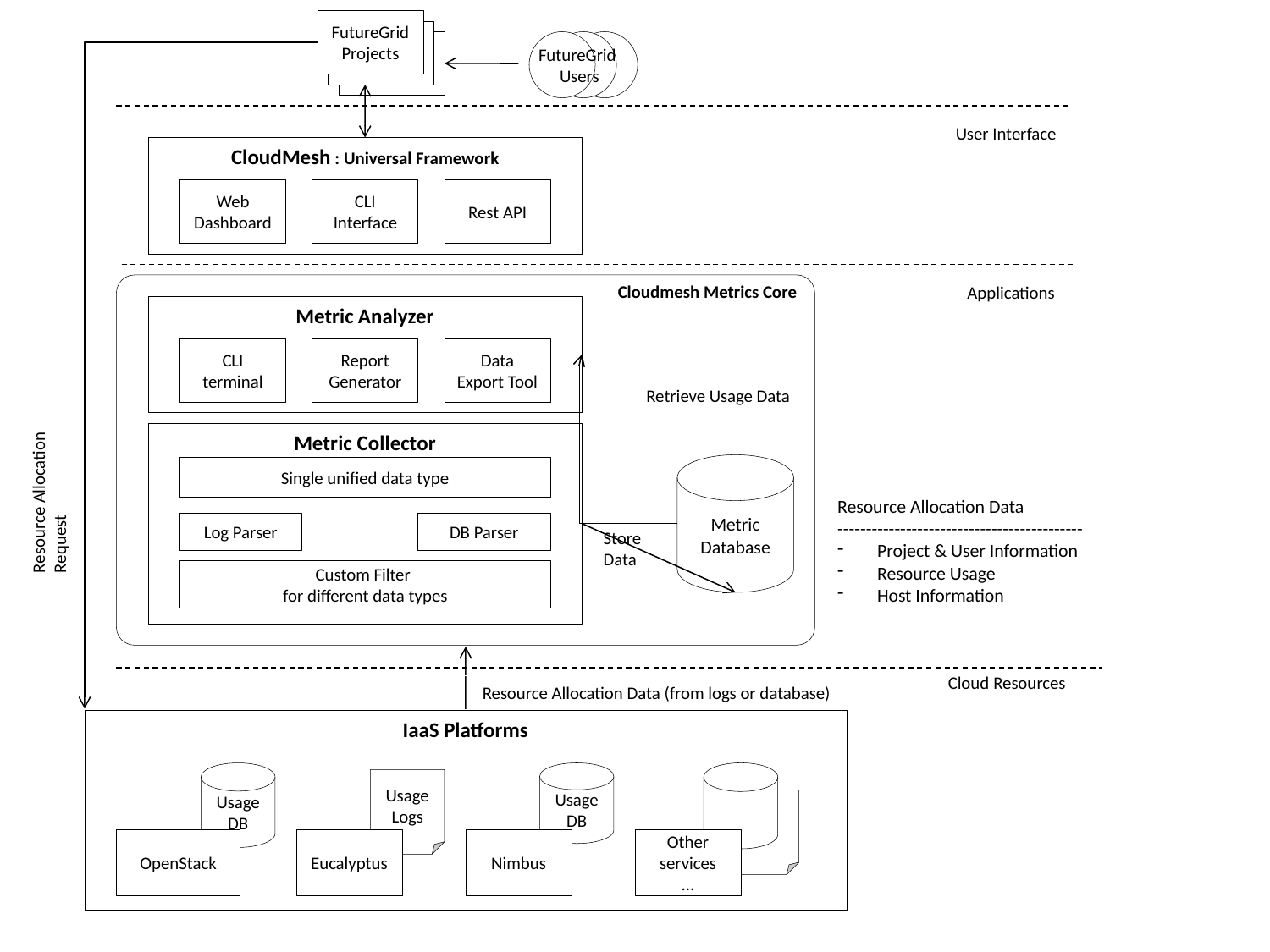

FutureGrid Projects

FutureGrid
Users

Resource Allocation
Request
User Interface
CloudMesh : Universal Framework
Web Dashboard
CLI Interface
Rest API
Cloudmesh Metrics Core
   Applications
Metric Analyzer
CLI terminal
Report Generator
Data Export Tool
Retrieve Usage Data
Metric Collector
Metric Database
Single unified data type
Store
Data
Resource Allocation Data
-------------------------------------------
Project & User Information
Resource Usage
Host Information
Log Parser
DB Parser
Custom Filter
for different data types
Cloud Resources
Resource Allocation Data (from logs or database)
IaaS Platforms
Usage DB
Usage DB

Usage Logs

Other services
…
OpenStack
Eucalyptus
Nimbus